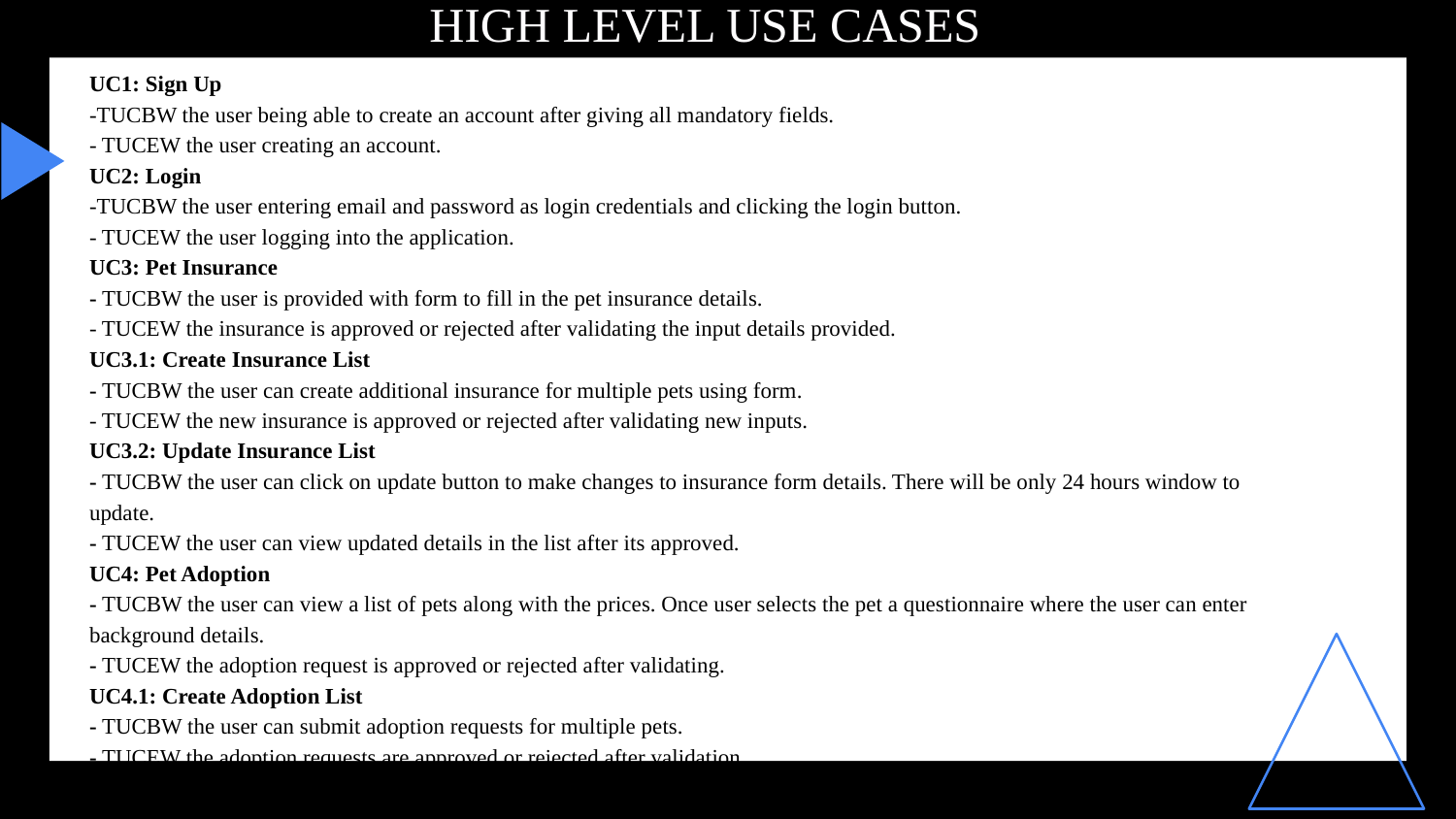

# HIGH LEVEL USE CASES
UC1: Sign Up
-TUCBW the user being able to create an account after giving all mandatory fields.
- TUCEW the user creating an account.
UC2: Login
-TUCBW the user entering email and password as login credentials and clicking the login button.
- TUCEW the user logging into the application.
UC3: Pet Insurance
- TUCBW the user is provided with form to fill in the pet insurance details.
- TUCEW the insurance is approved or rejected after validating the input details provided.
UC3.1: Create Insurance List
- TUCBW the user can create additional insurance for multiple pets using form.
- TUCEW the new insurance is approved or rejected after validating new inputs.
UC3.2: Update Insurance List
- TUCBW the user can click on update button to make changes to insurance form details. There will be only 24 hours window to update.
- TUCEW the user can view updated details in the list after its approved.
UC4: Pet Adoption
- TUCBW the user can view a list of pets along with the prices. Once user selects the pet a questionnaire where the user can enter background details.
- TUCEW the adoption request is approved or rejected after validating.
UC4.1: Create Adoption List
- TUCBW the user can submit adoption requests for multiple pets.
- TUCEW the adoption requests are approved or rejected after validation.